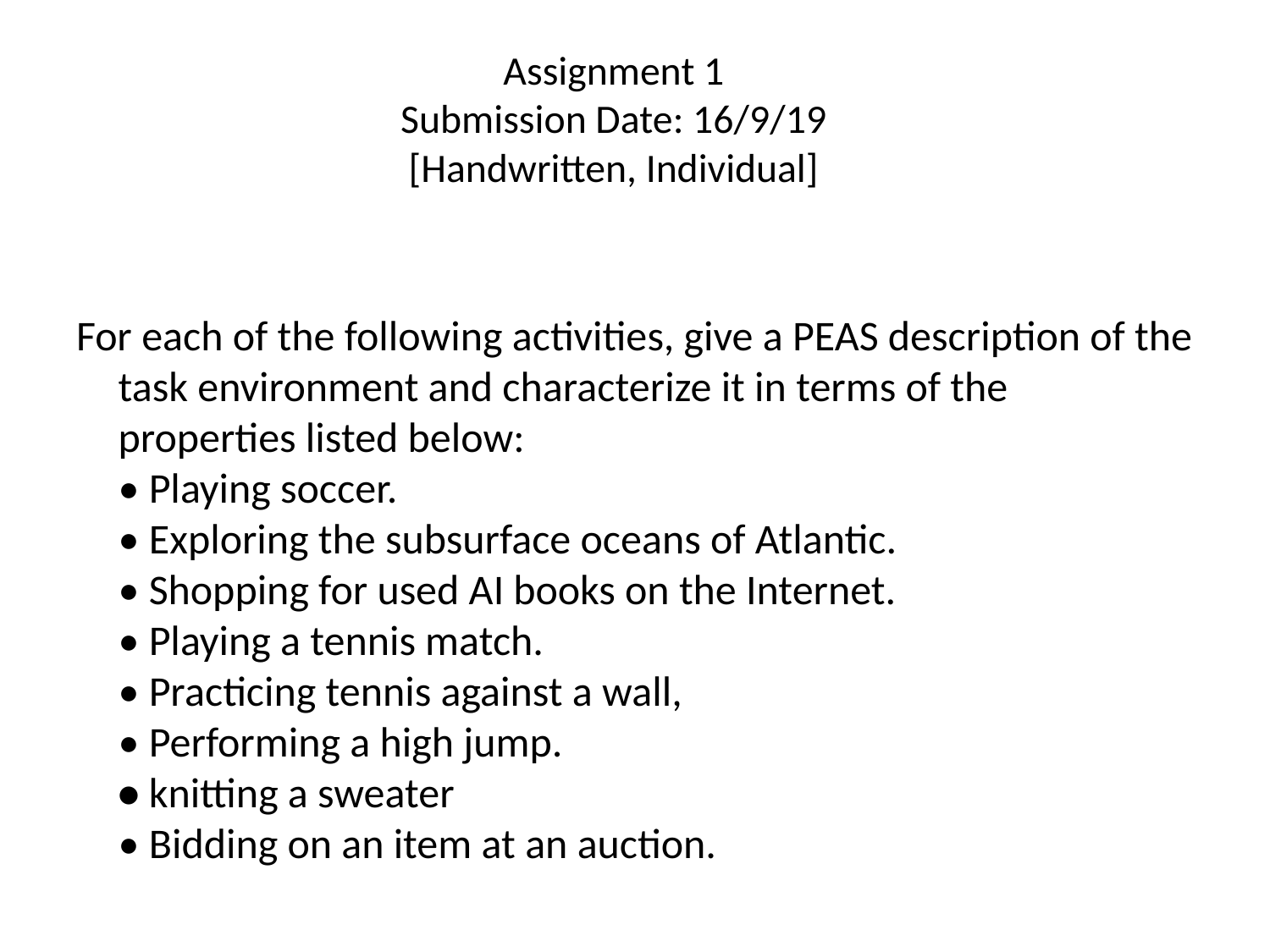

# Assignment 1 Submission Date: 16/9/19 [Handwritten, Individual]
For each of the following activities, give a PEAS description of the task environment and characterize it in terms of the properties listed below:
• Playing soccer.
• Exploring the subsurface oceans of Atlantic.
• Shopping for used AI books on the Internet.
• Playing a tennis match.
• Practicing tennis against a wall,
• Performing a high jump.
• knitting a sweater
• Bidding on an item at an auction.